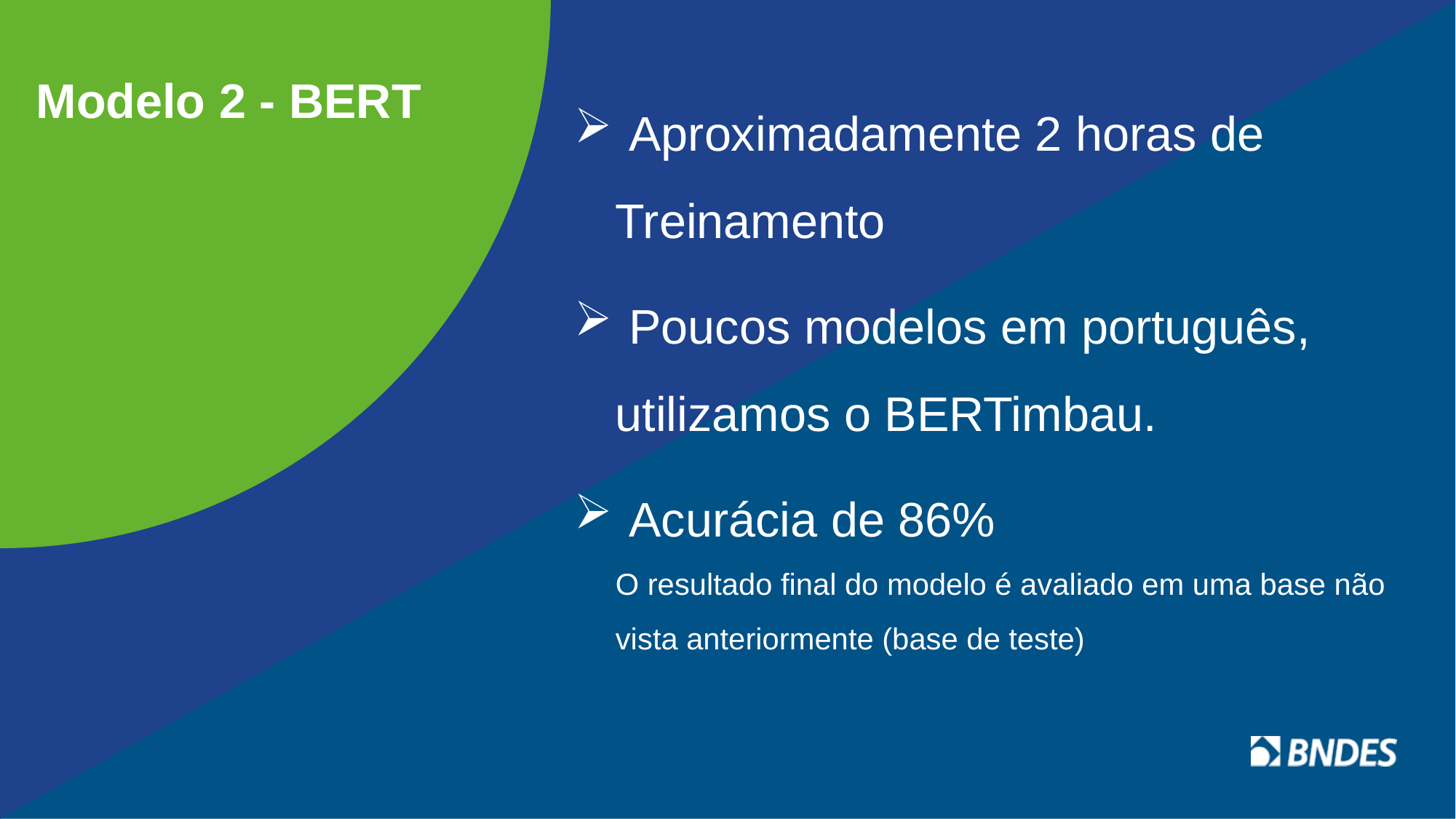

Modelo 2 - BERT
 Aproximadamente 2 horas de Treinamento
 Poucos modelos em português, utilizamos o BERTimbau.
 Acurácia de 86%
O resultado final do modelo é avaliado em uma base não vista anteriormente (base de teste)